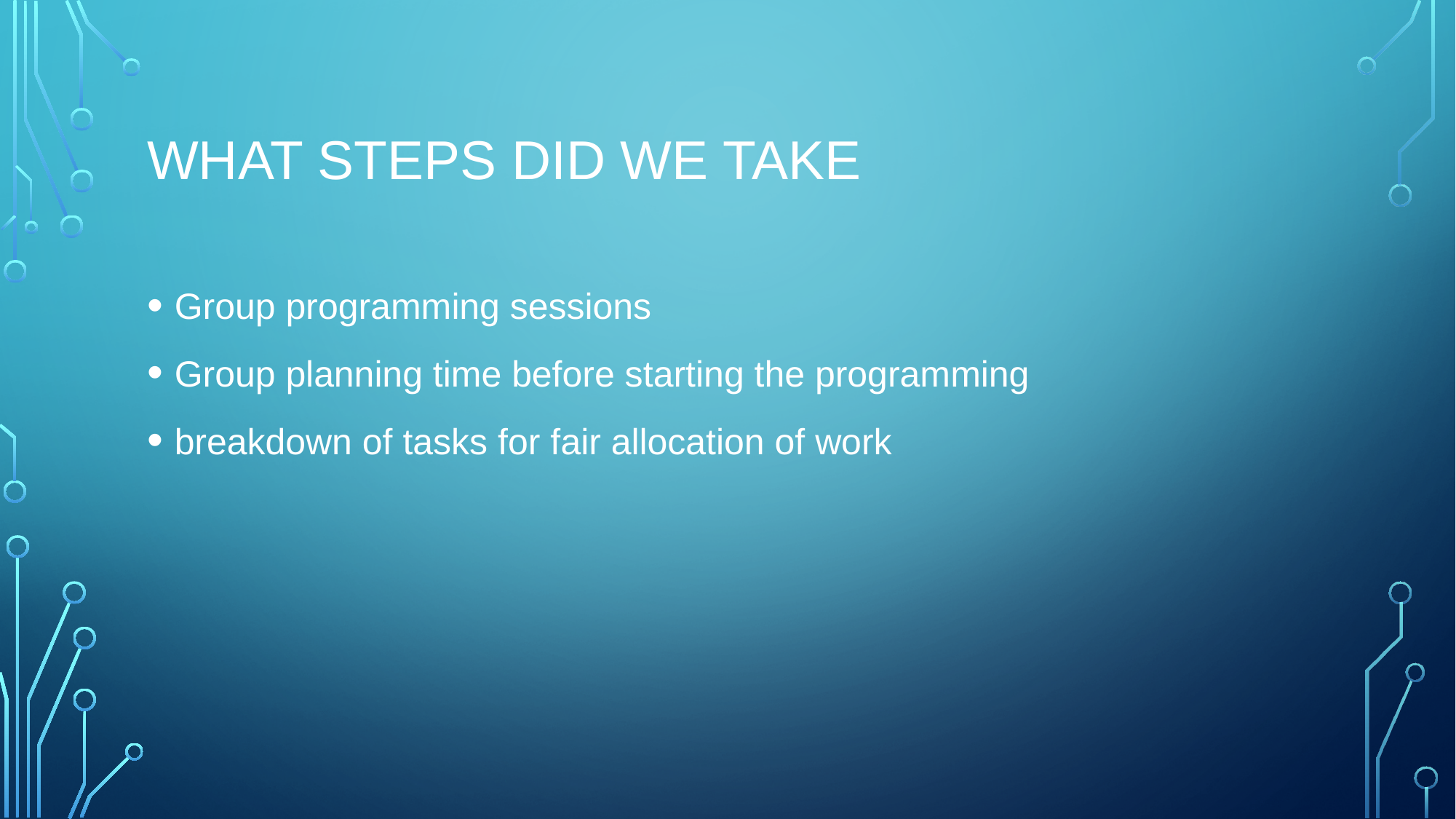

# What Steps did we take
Group programming sessions
Group planning time before starting the programming
breakdown of tasks for fair allocation of work